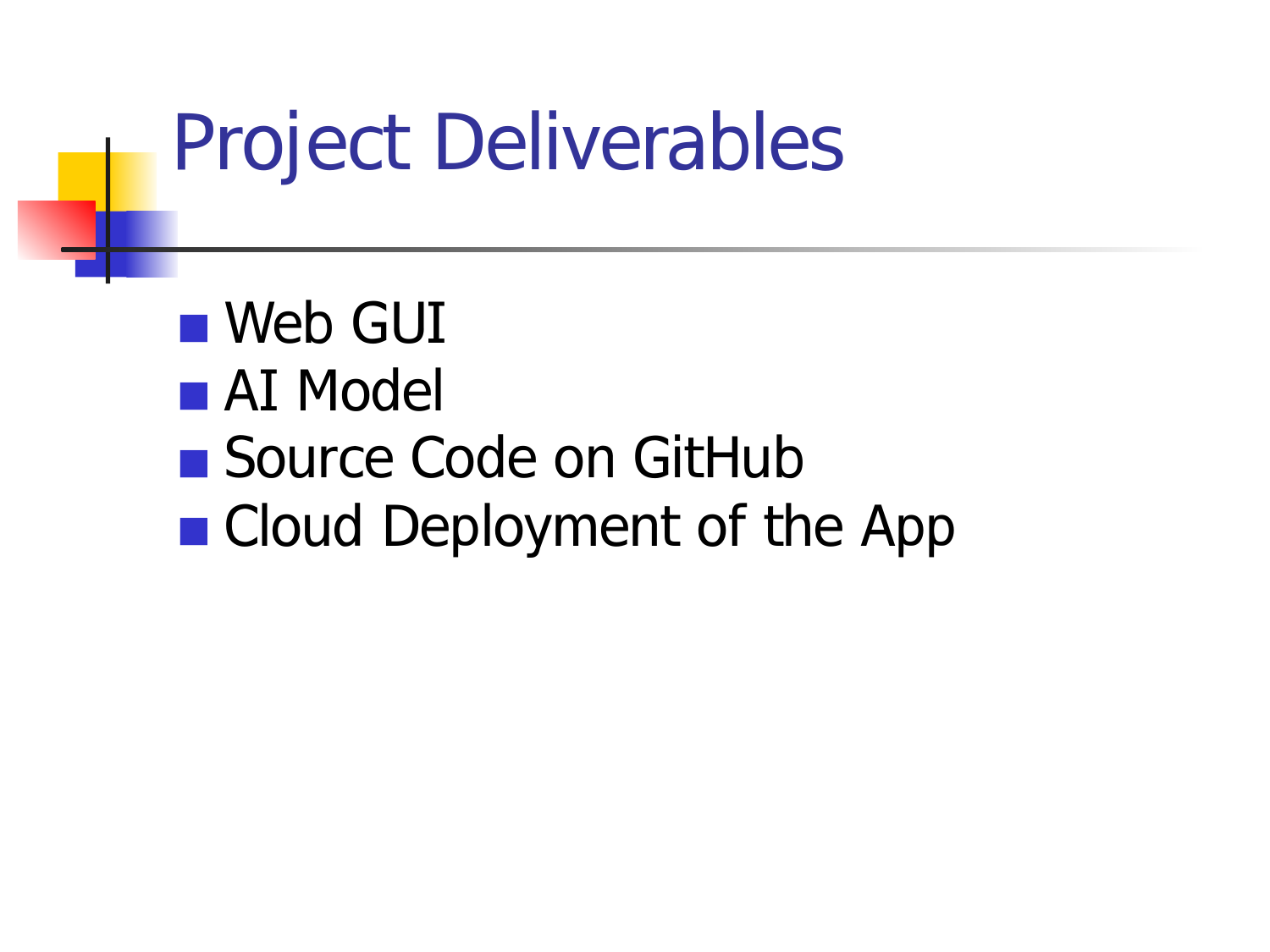

# Project Deliverables
Web GUI
AI Model
Source Code on GitHub
Cloud Deployment of the App